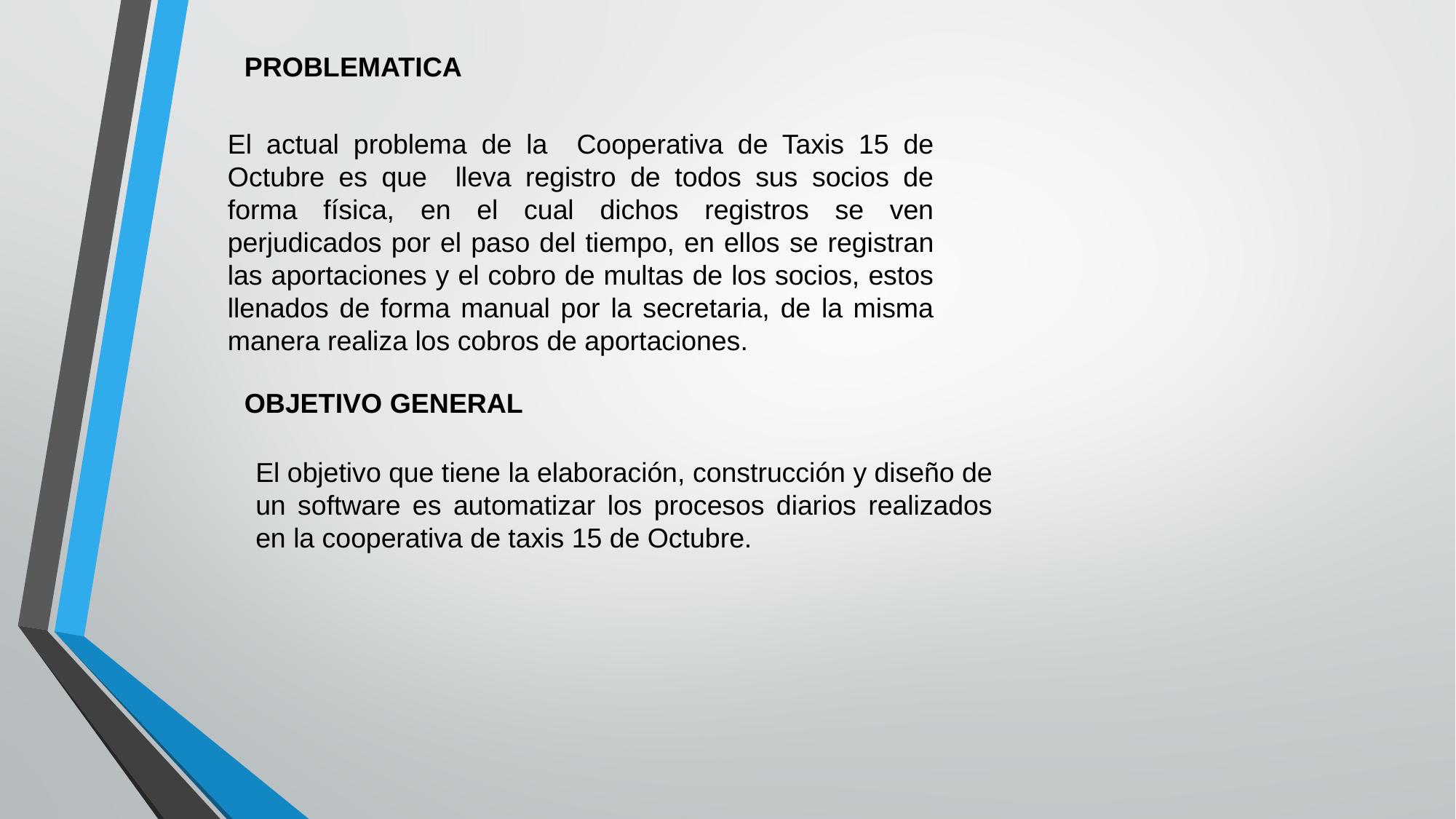

PROBLEMATICA
El actual problema de la  Cooperativa de Taxis 15 de Octubre es que  lleva registro de todos sus socios de forma física, en el cual dichos registros se ven perjudicados por el paso del tiempo, en ellos se registran las aportaciones y el cobro de multas de los socios, estos llenados de forma manual por la secretaria, de la misma manera realiza los cobros de aportaciones.
OBJETIVO GENERAL
El objetivo que tiene la elaboración, construcción y diseño de un software es automatizar los procesos diarios realizados en la cooperativa de taxis 15 de Octubre.